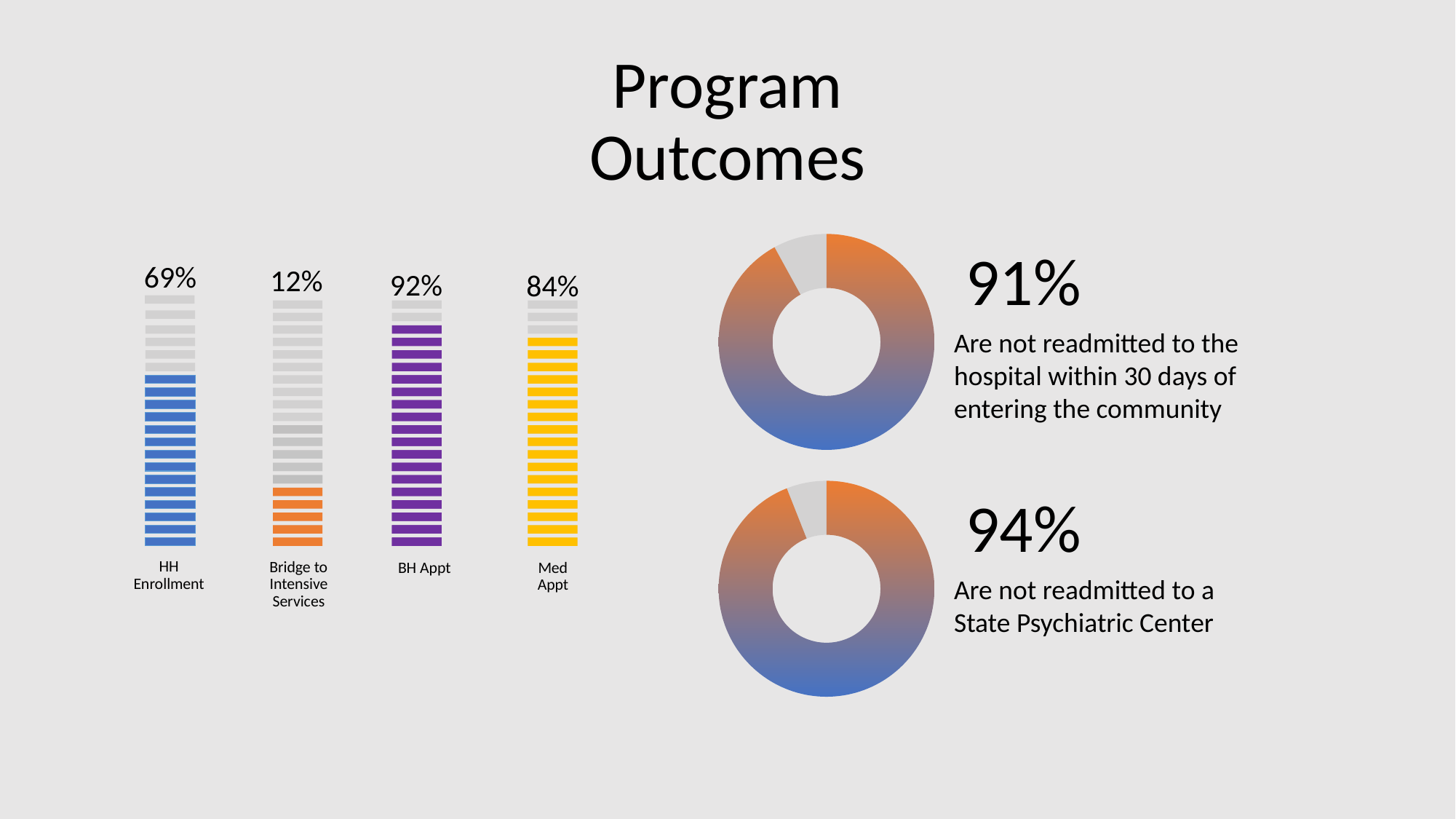

# Program Outcomes

### Chart

| Category | Sales |
|---|---|
| 1st Qtr | 92.0 |
| 2nd Qtr | 8.0 |
91%
69%
12%
92%
84%

Are not readmitted to the hospital within 30 days of entering the community

### Chart

| Category | Sales |
|---|---|
| 1st Qtr | 94.0 |
| 2nd Qtr | 6.0 |
94%

HH Enrollment
Bridge to Intensive Services
BH Appt
Med Appt
Are not readmitted to a State Psychiatric Center